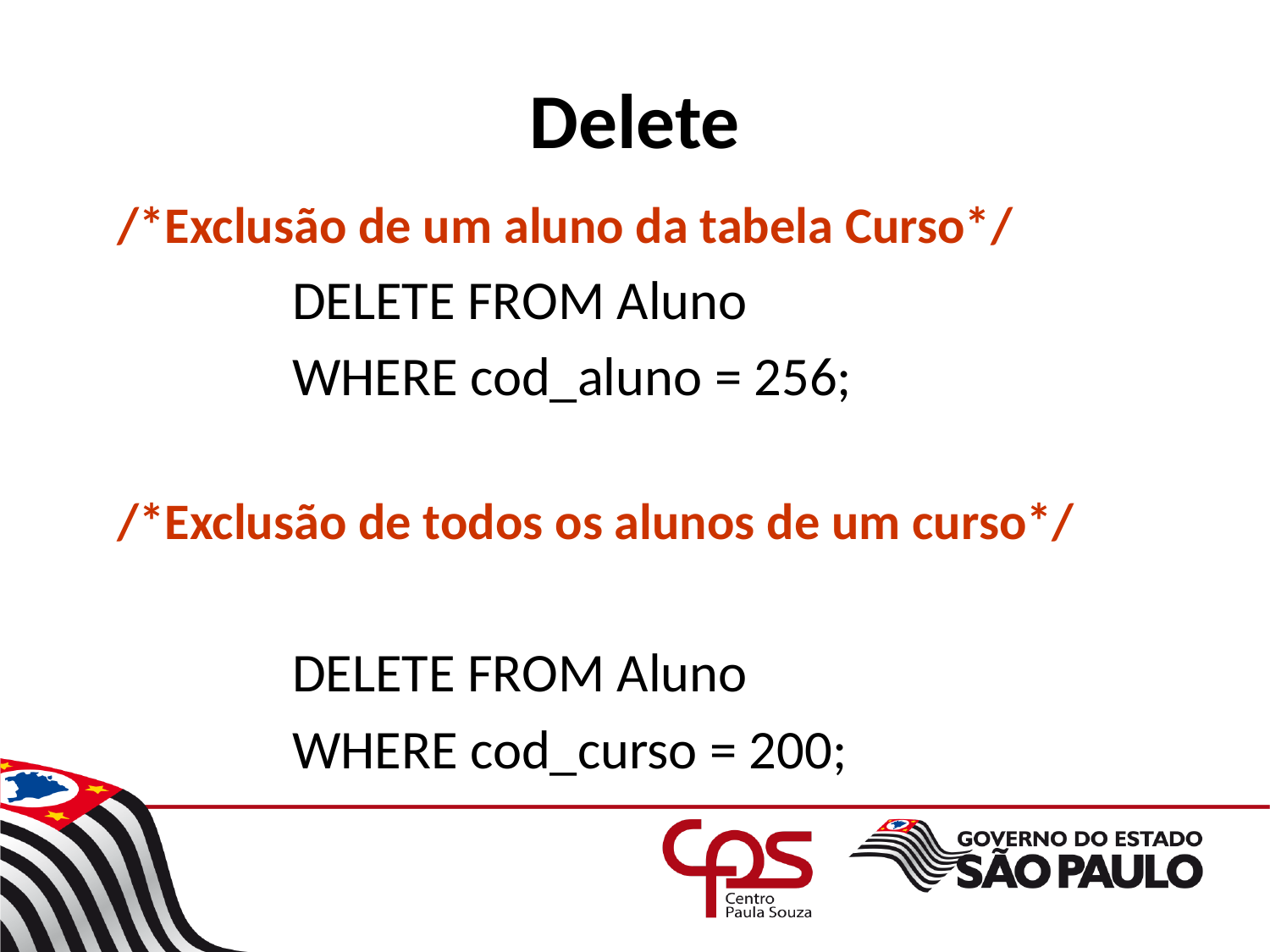

# Delete
/*Exclusão de um aluno da tabela Curso*/
		DELETE FROM Aluno
		WHERE cod_aluno = 256;

/*Exclusão de todos os alunos de um curso*/

		DELETE FROM Aluno
		WHERE cod_curso = 200;